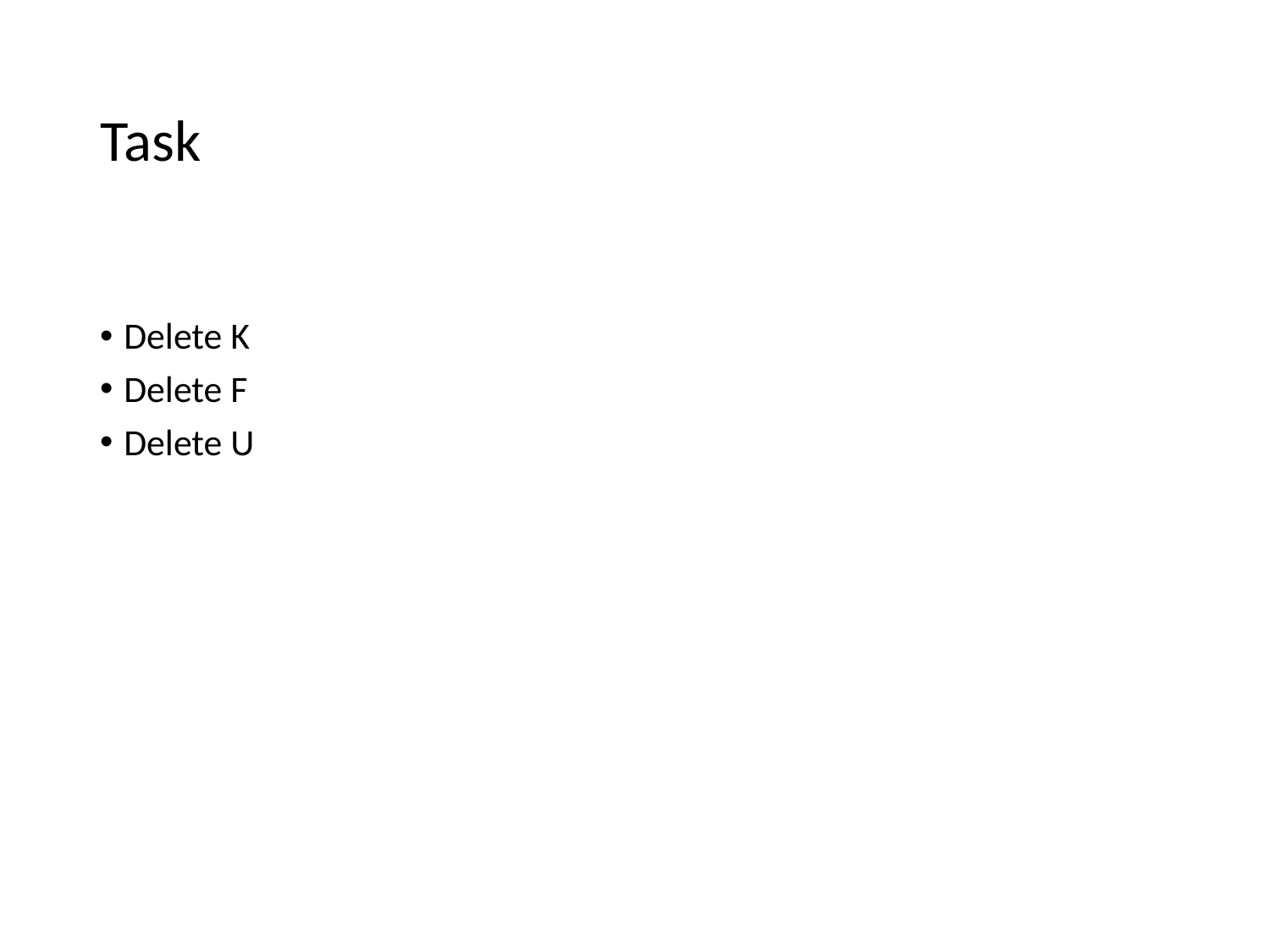

# Task

Delete K
Delete F
Delete U